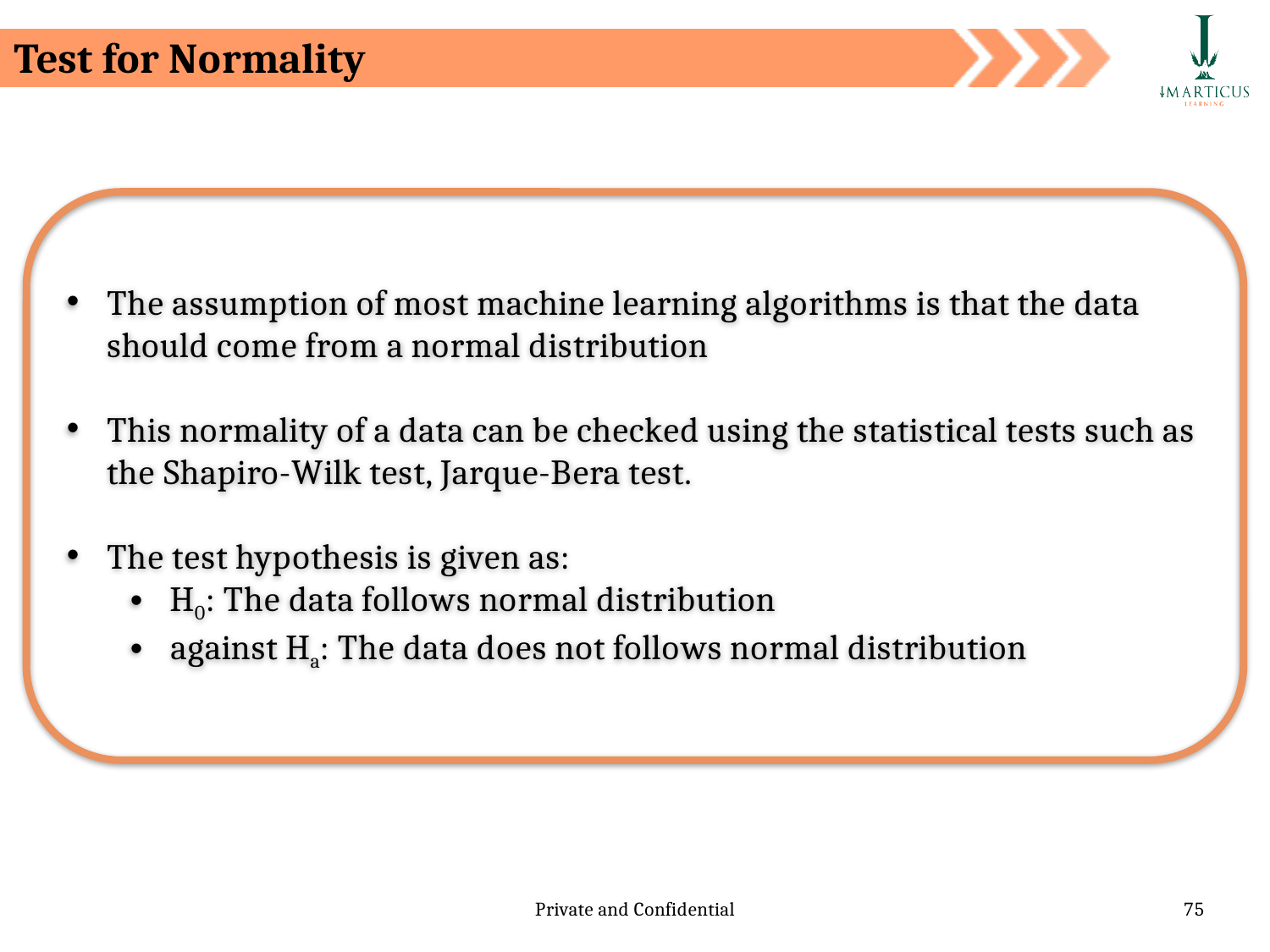

# Test for Normality
The assumption of most machine learning algorithms is that the data should come from a normal distribution

This normality of a data can be checked using the statistical tests such as the Shapiro-Wilk test, Jarque-Bera test.

The test hypothesis is given as:
H0: The data follows normal distribution
against Ha: The data does not follows normal distribution